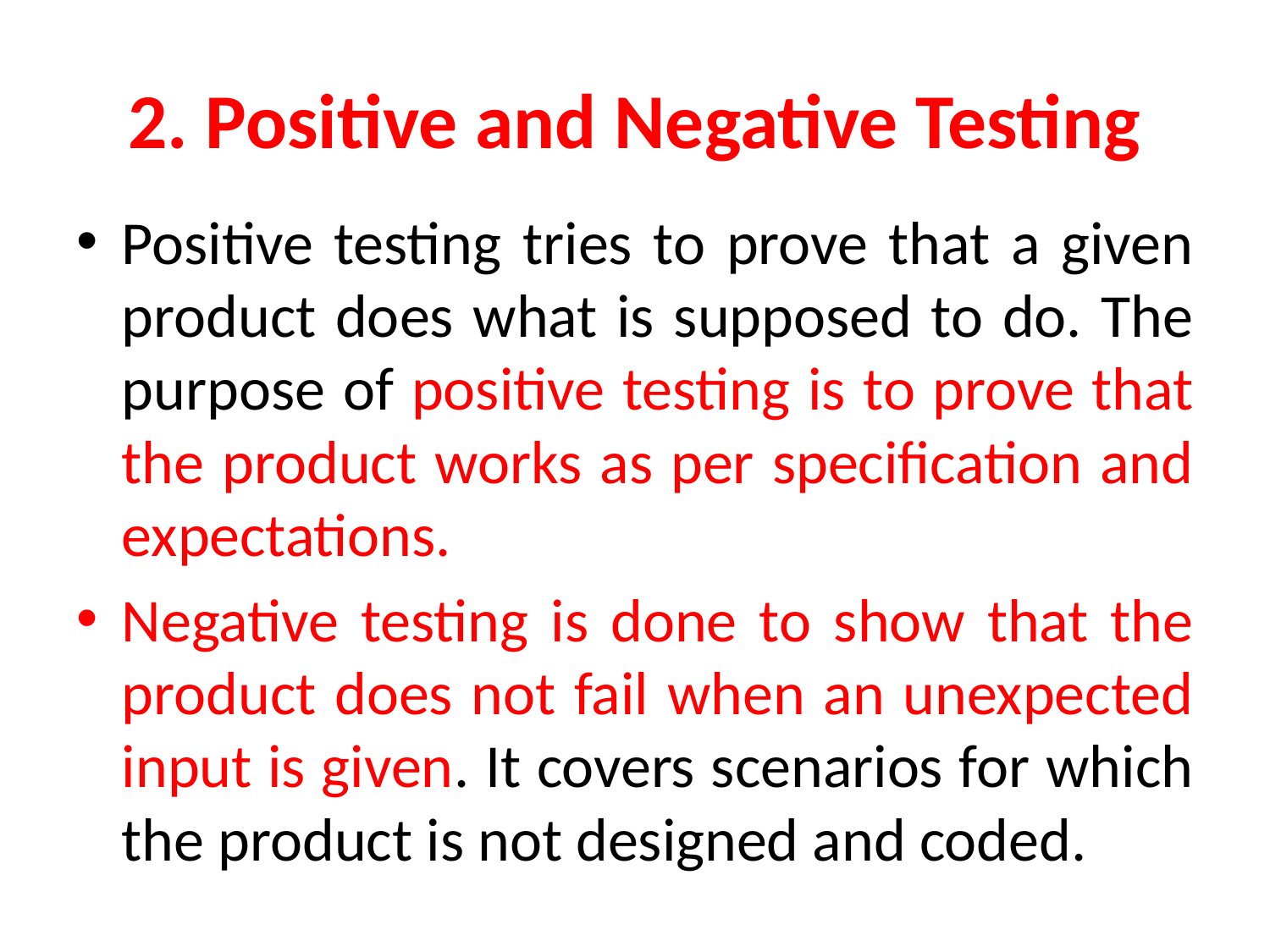

# 2. Positive and Negative Testing
Positive testing tries to prove that a given product does what is supposed to do. The purpose of positive testing is to prove that the product works as per specification and expectations.
Negative testing is done to show that the product does not fail when an unexpected input is given. It covers scenarios for which the product is not designed and coded.